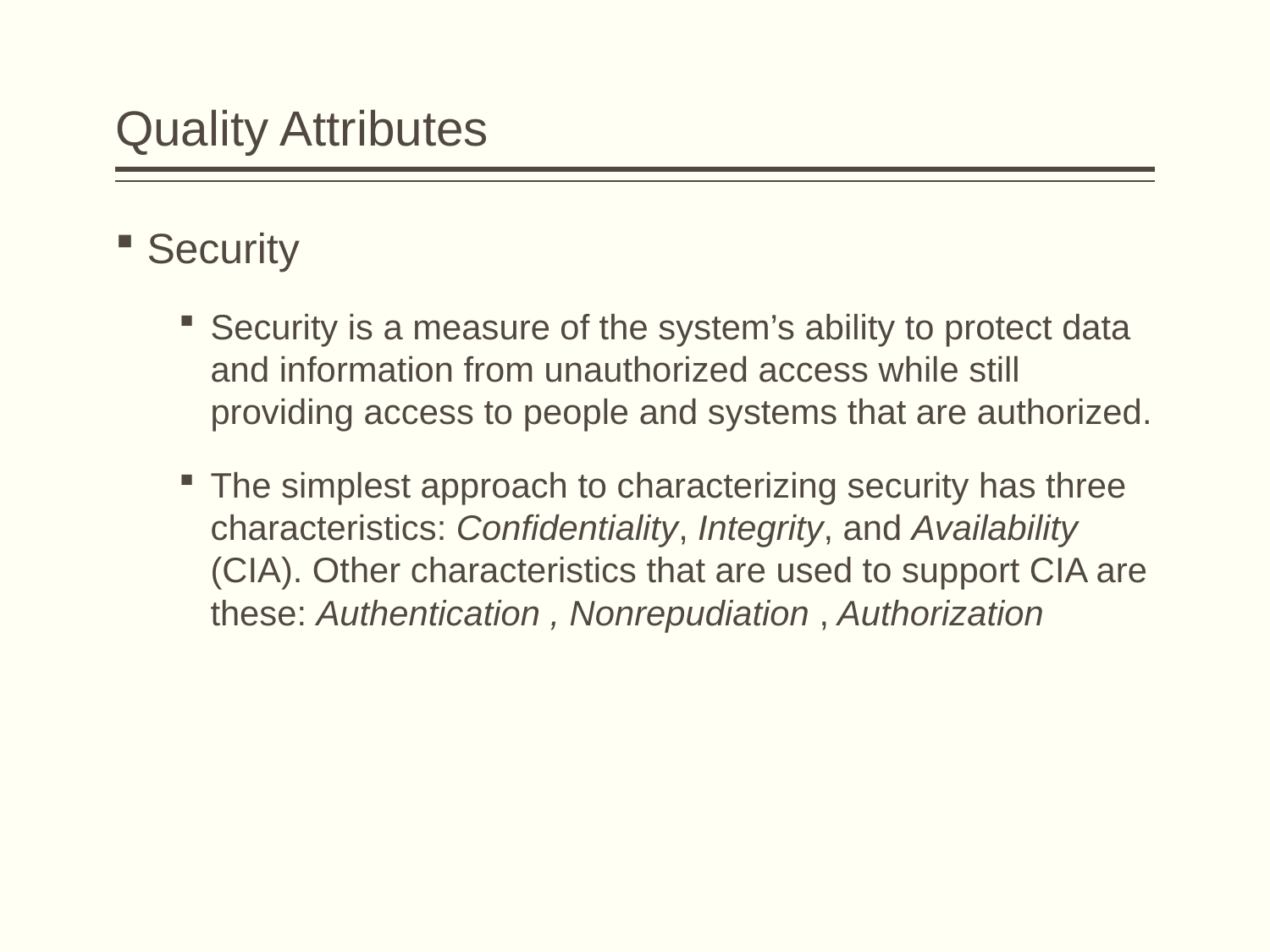

# Quality Attributes
Security
Security is a measure of the system’s ability to protect data and information from unauthorized access while still providing access to people and systems that are authorized.
The simplest approach to characterizing security has three characteristics: Confidentiality, Integrity, and Availability (CIA). Other characteristics that are used to support CIA are these: Authentication , Nonrepudiation , Authorization